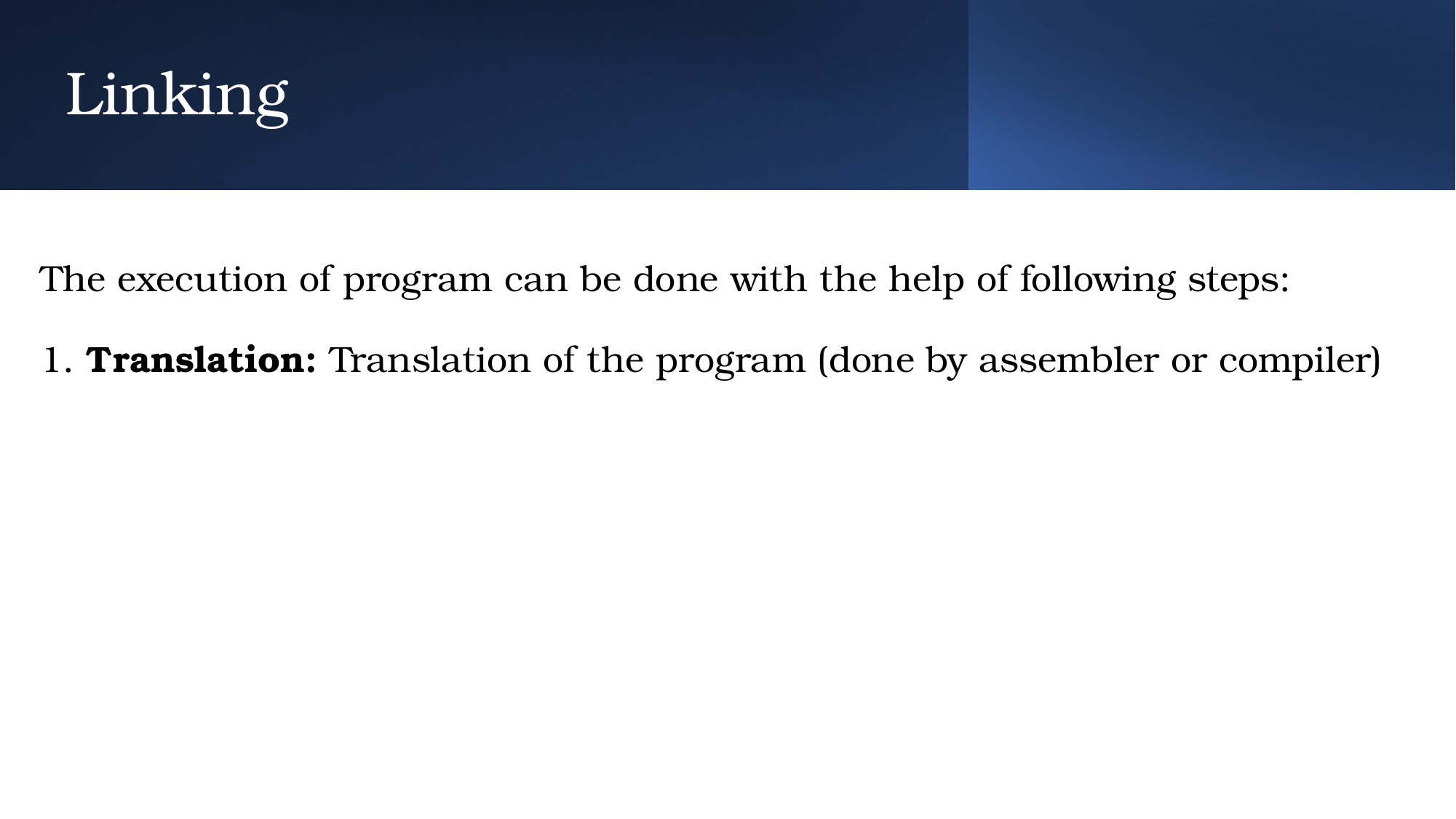

# Linking
The execution of program can be done with the help of following steps:
1. Translation: Translation of the program (done by assembler or compiler)

16